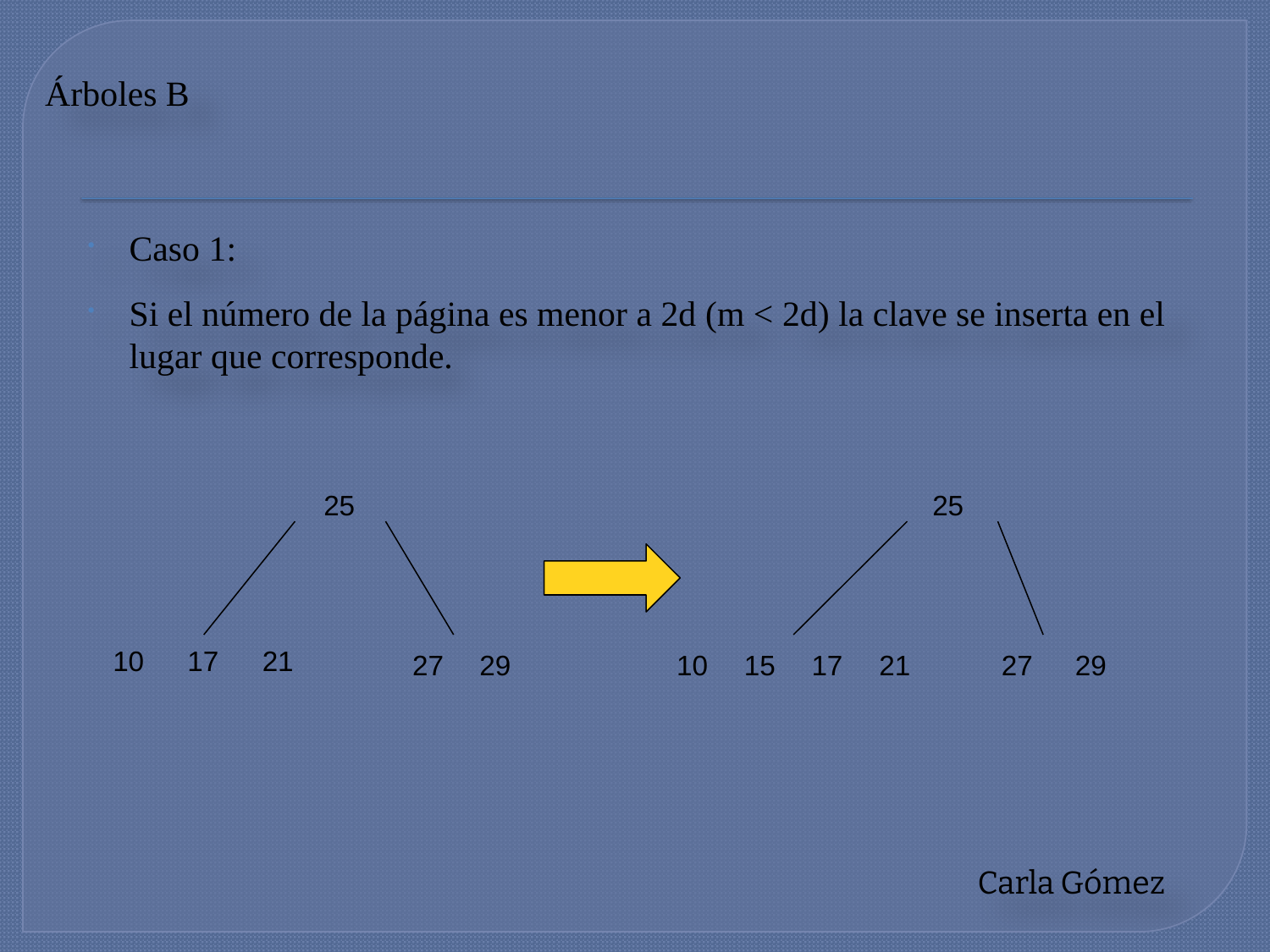

Árboles B
# Caso 1:
Si el número de la página es menor a 2d (m < 2d) la clave se inserta en el lugar que corresponde.
|  | 25 |  |
| --- | --- | --- |
|  | 25 |  |
| --- | --- | --- |

| 10 | 17 | 21 |
| --- | --- | --- |
| 27 | 29 |
| --- | --- |
| 27 | 29 |
| --- | --- |
| 10 | 15 | 17 | 21 |
| --- | --- | --- | --- |
Carla Gómez